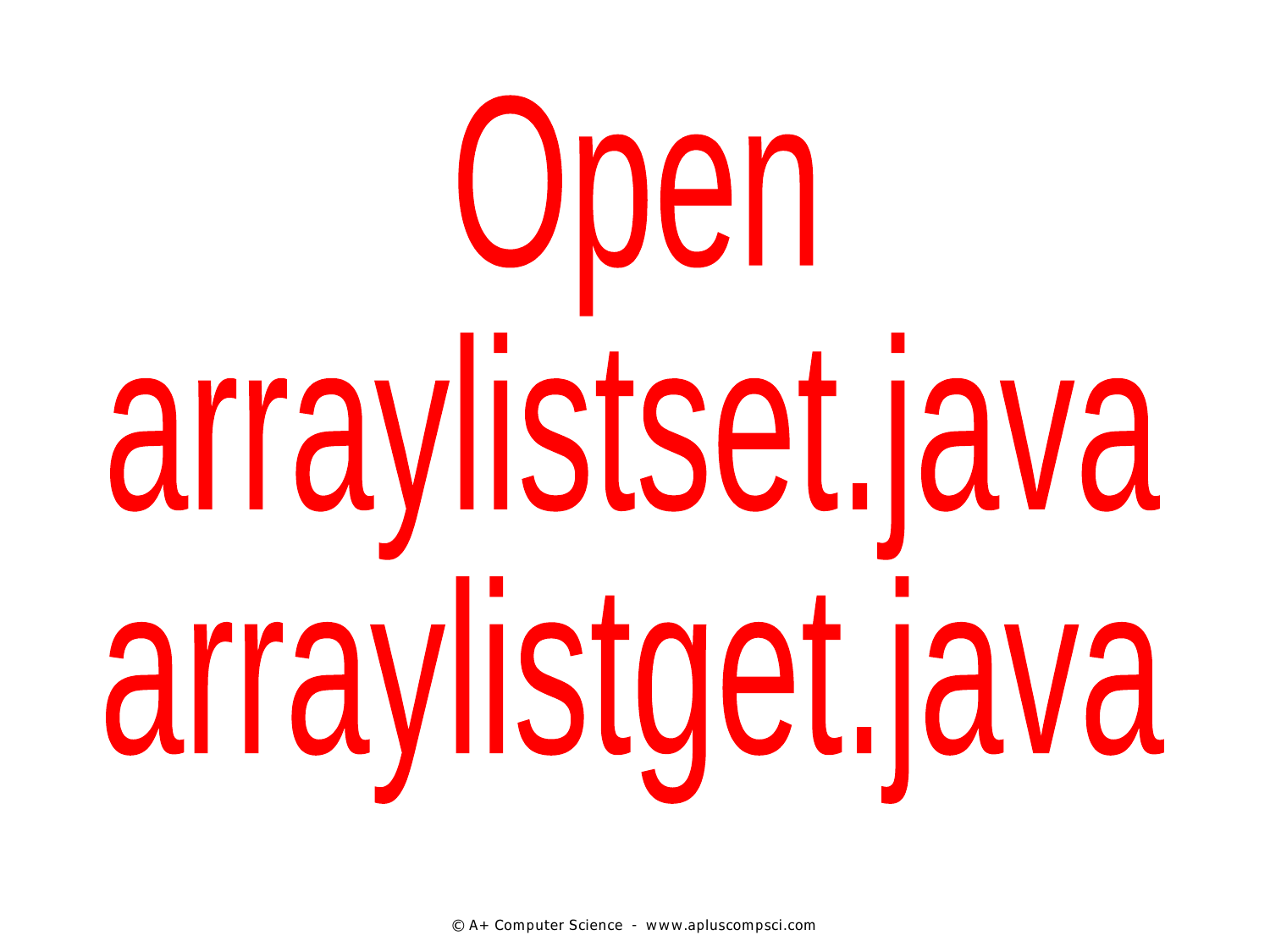

Open
arraylistset.java
arraylistget.java

© A+ Computer Science  -  www.apluscompsci.com